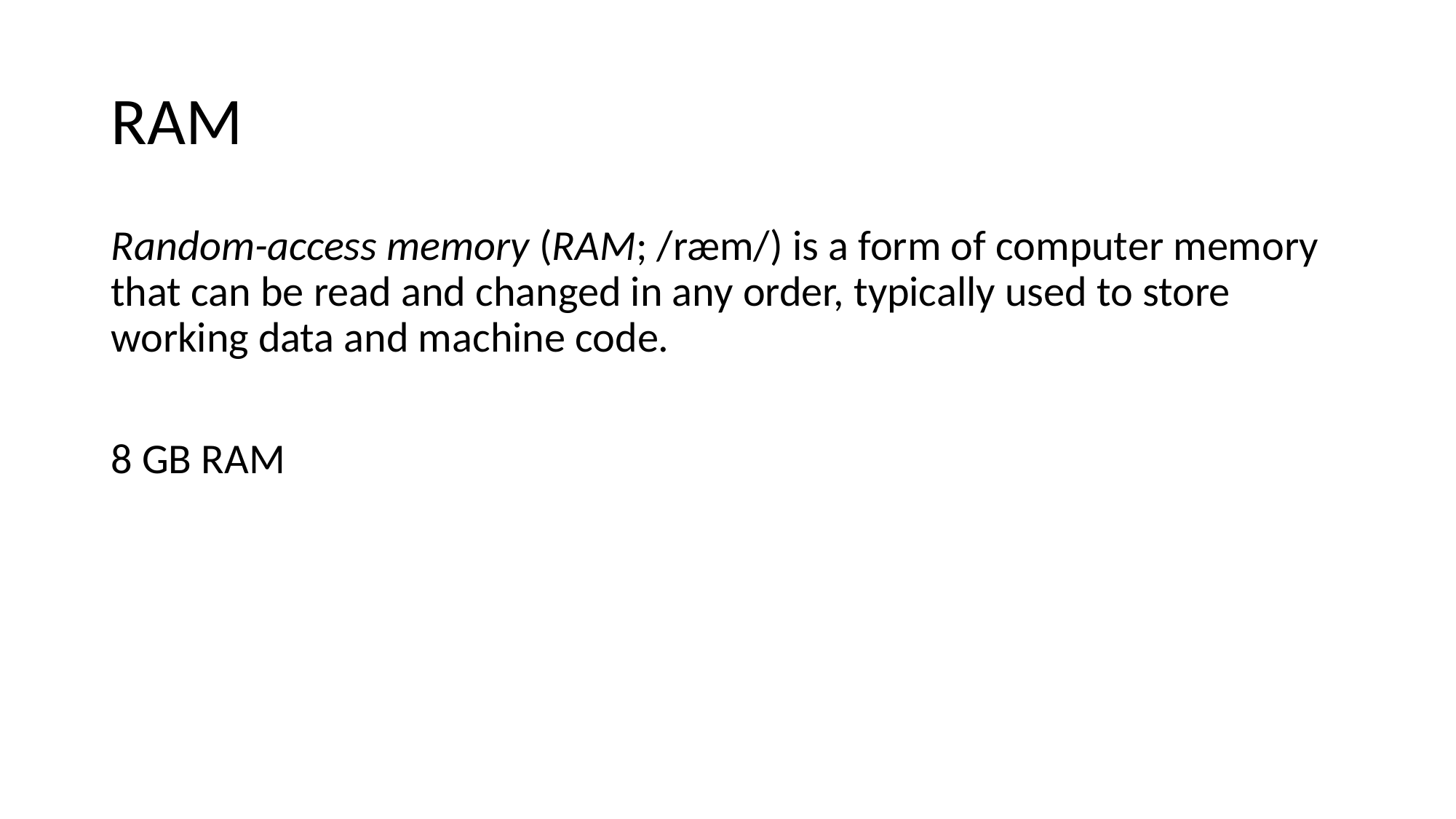

# RAM
Random-access memory (RAM; /ræm/) is a form of computer memory that can be read and changed in any order, typically used to store working data and machine code.

8 GB RAM